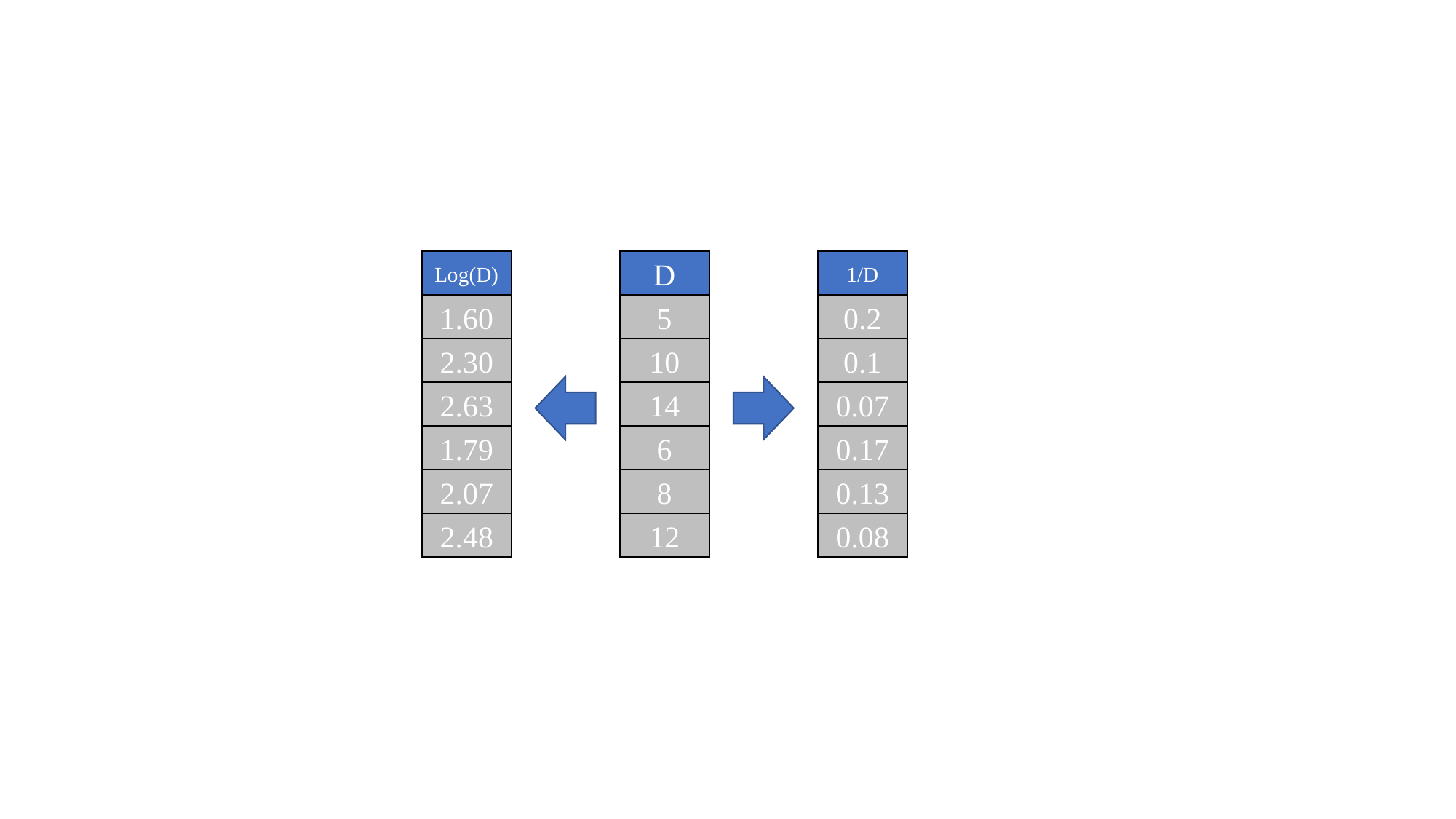

Log(D)
D
1/D
1.60
5
0.2
2.30
10
0.1

2.63
14
0.07
1.79
6
0.17
2.07
8
0.13
2.48
12
0.08